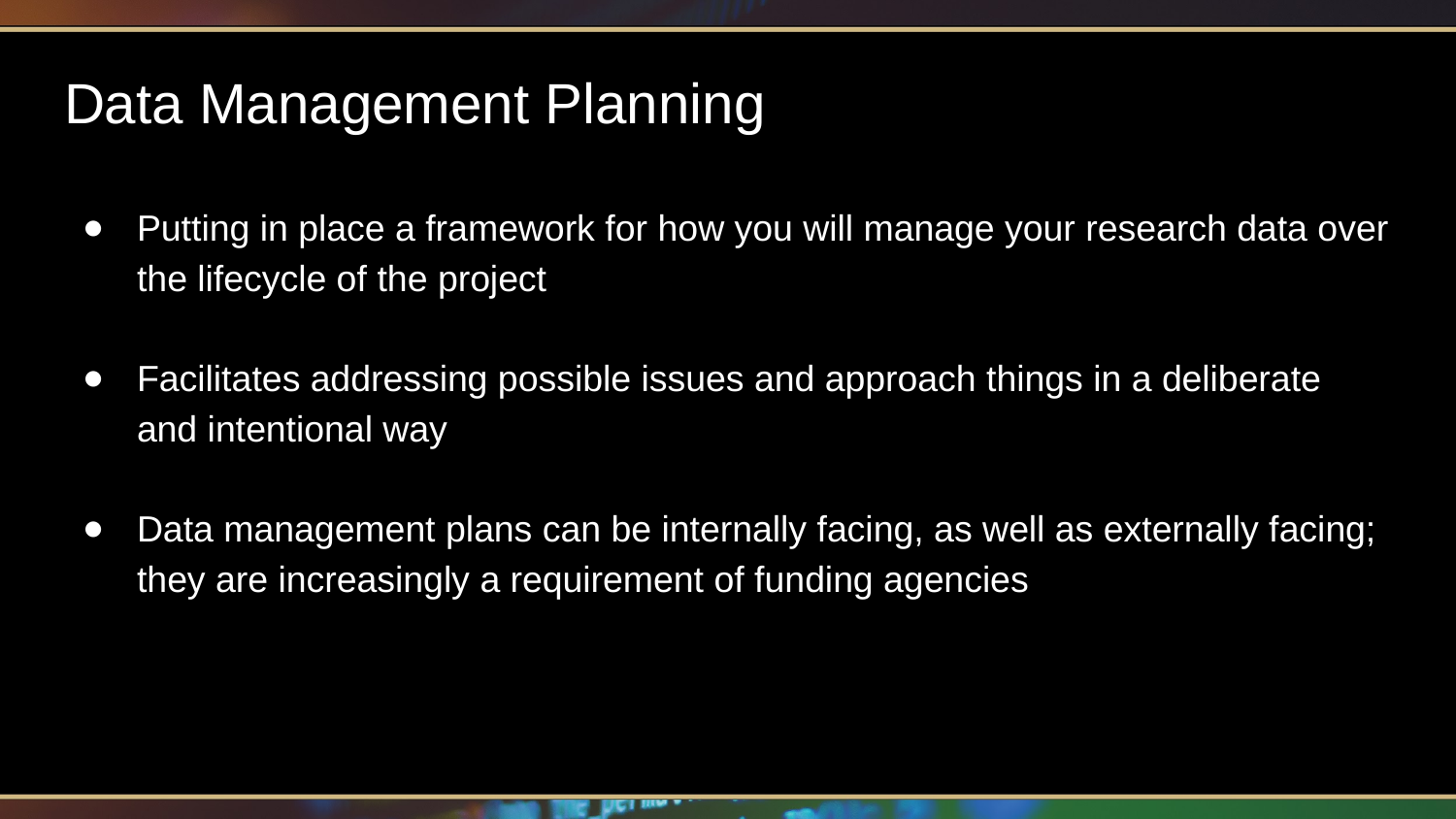

# Data Management Planning
Putting in place a framework for how you will manage your research data over the lifecycle of the project

Facilitates addressing possible issues and approach things in a deliberate and intentional way

Data management plans can be internally facing, as well as externally facing; they are increasingly a requirement of funding agencies